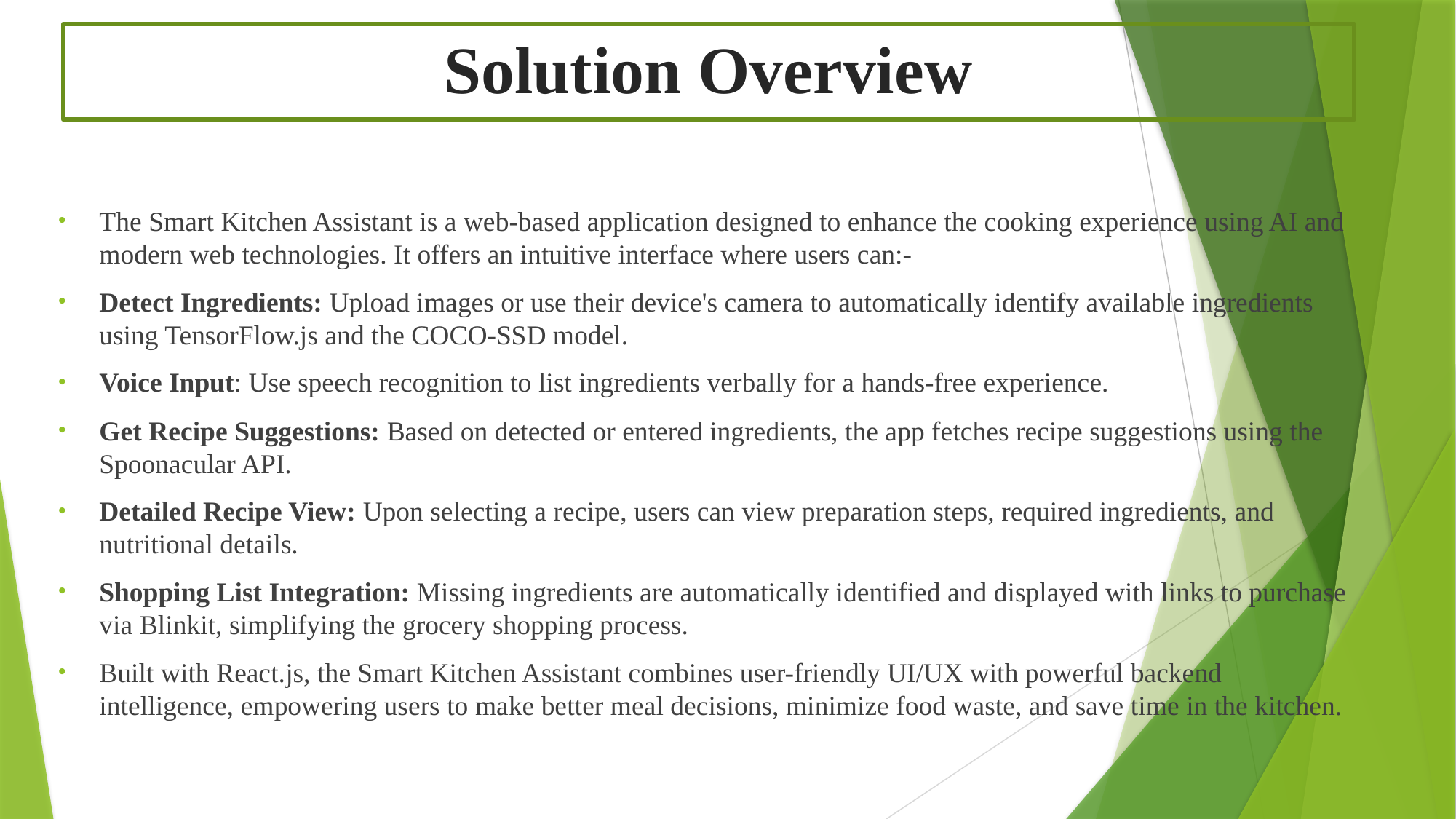

# Solution Overview
The Smart Kitchen Assistant is a web-based application designed to enhance the cooking experience using AI and modern web technologies. It offers an intuitive interface where users can:-
Detect Ingredients: Upload images or use their device's camera to automatically identify available ingredients using TensorFlow.js and the COCO-SSD model.
Voice Input: Use speech recognition to list ingredients verbally for a hands-free experience.
Get Recipe Suggestions: Based on detected or entered ingredients, the app fetches recipe suggestions using the Spoonacular API.
Detailed Recipe View: Upon selecting a recipe, users can view preparation steps, required ingredients, and nutritional details.
Shopping List Integration: Missing ingredients are automatically identified and displayed with links to purchase via Blinkit, simplifying the grocery shopping process.
Built with React.js, the Smart Kitchen Assistant combines user-friendly UI/UX with powerful backend intelligence, empowering users to make better meal decisions, minimize food waste, and save time in the kitchen.